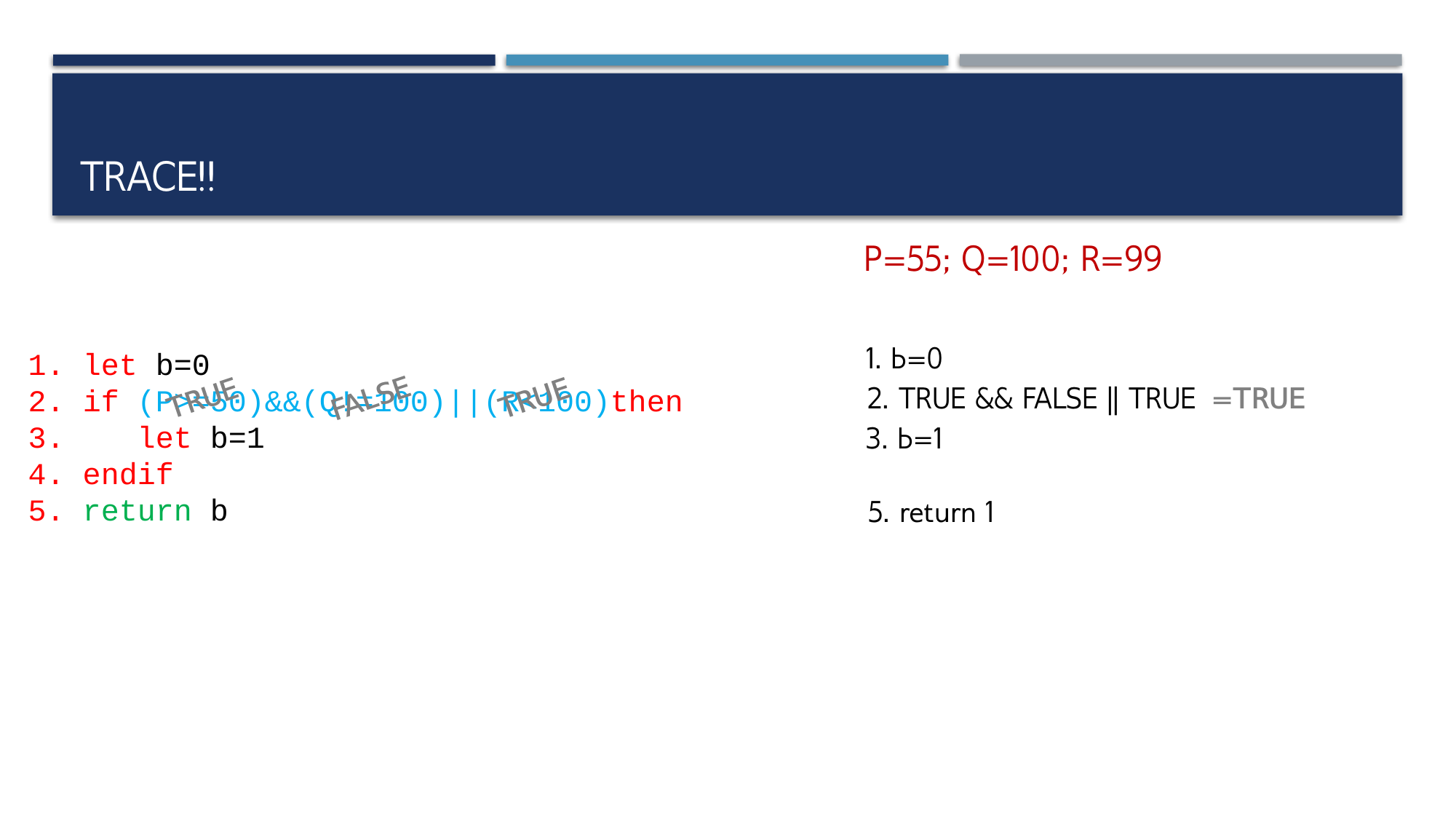

# Trace!!
P=55; Q=100; R=99
1. b=0
1. let b=0
2. if (P>=50)&&(Q!=100)||(R<100)then
3. 	let b=1
4. endif
5. return b
TRUE
2. TRUE && FALSE || TRUE
=TRUE
TRUE
FALSE
3. b=1
5. return 1